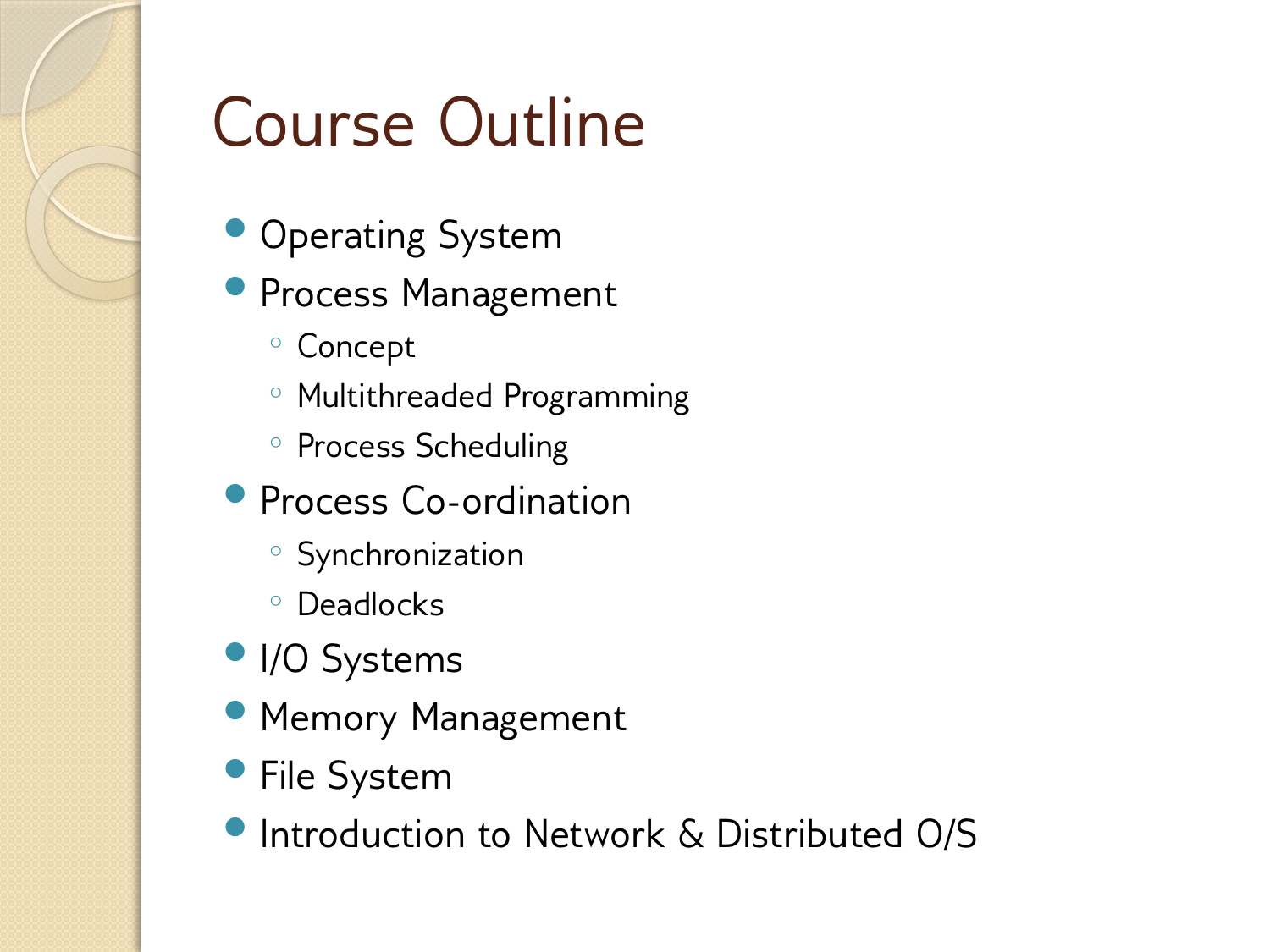

# Course Outline
Operating System
Process Management
Concept
Multithreaded Programming
Process Scheduling
Process Co-ordination
Synchronization
Deadlocks
I/O Systems
Memory Management
File System
Introduction to Network & Distributed O/S